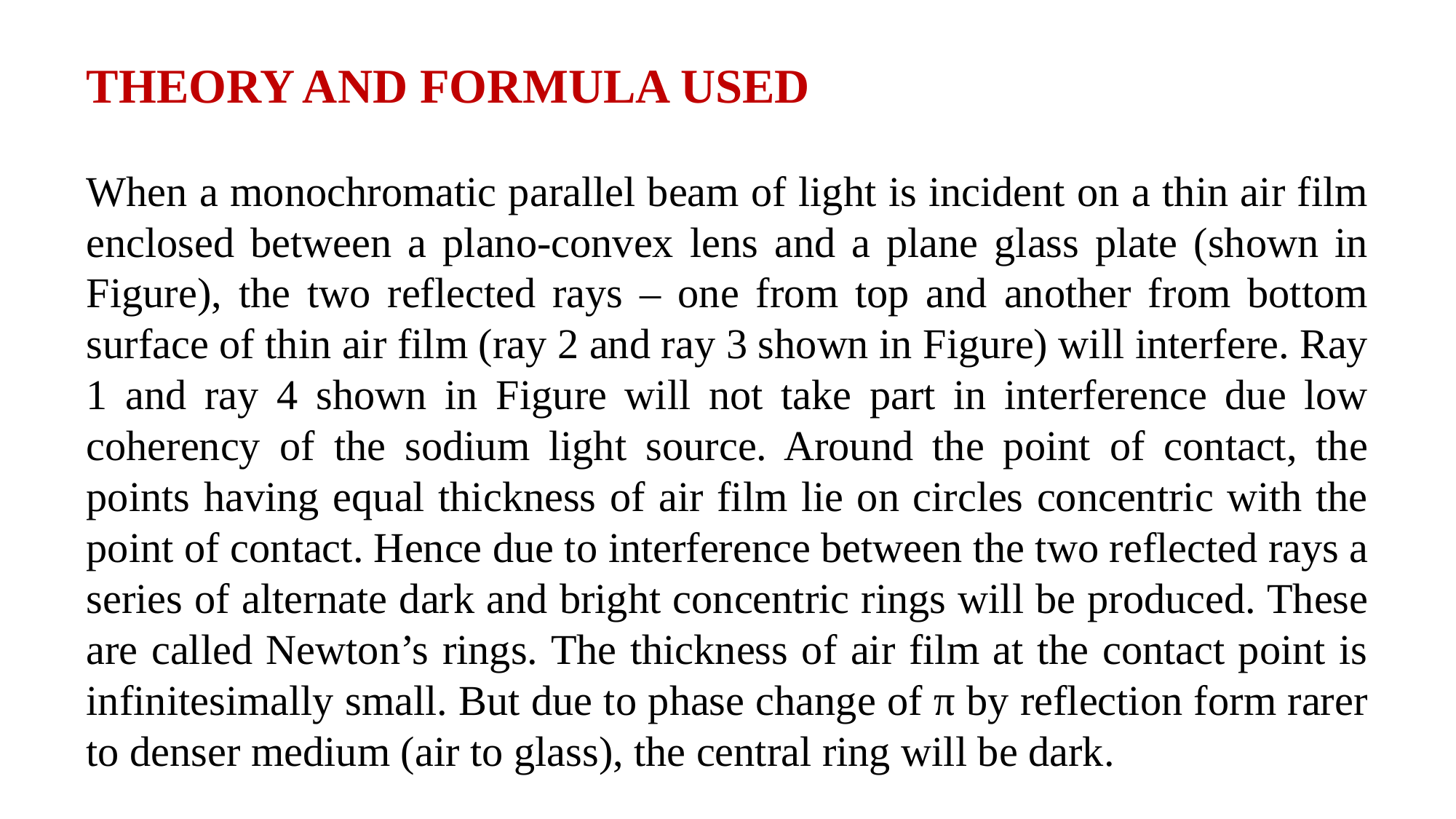

THEORY AND FORMULA USED

When a monochromatic parallel beam of light is incident on a thin air film enclosed between a plano-convex lens and a plane glass plate (shown in Figure), the two reflected rays – one from top and another from bottom surface of thin air film (ray 2 and ray 3 shown in Figure) will interfere. Ray 1 and ray 4 shown in Figure will not take part in interference due low coherency of the sodium light source. Around the point of contact, the points having equal thickness of air film lie on circles concentric with the point of contact. Hence due to interference between the two reflected rays a series of alternate dark and bright concentric rings will be produced. These are called Newton’s rings. The thickness of air film at the contact point is infinitesimally small. But due to phase change of π by reflection form rarer to denser medium (air to glass), the central ring will be dark.